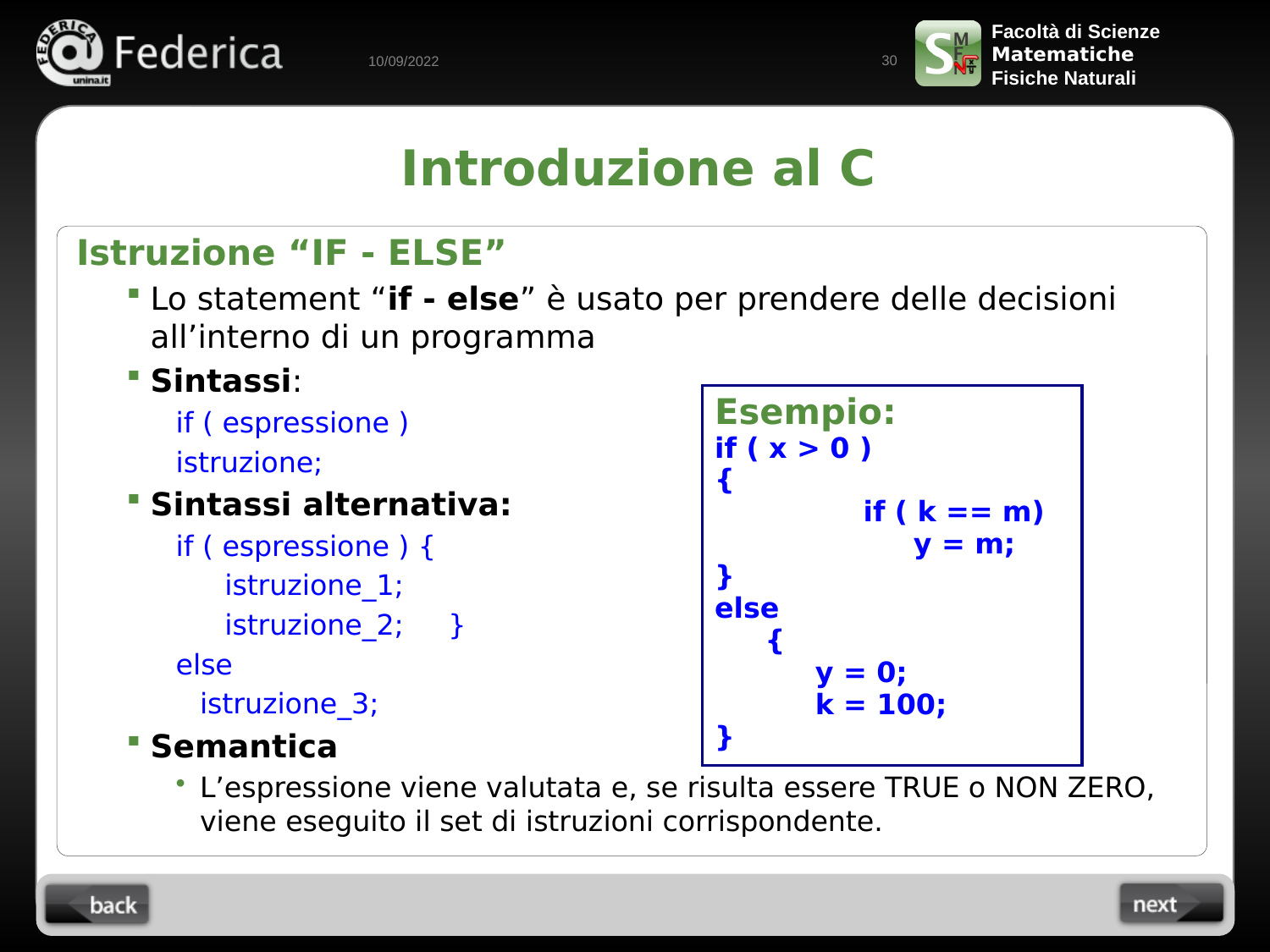

30
10/09/2022
# Introduzione al C
Istruzione “IF - ELSE”
Lo statement “if - else” è usato per prendere delle decisioni all’interno di un programma
Sintassi:
if ( espressione )
istruzione;
Sintassi alternativa:
if ( espressione ) {
istruzione_1;
istruzione_2;     }
else
	istruzione_3;
Semantica
L’espressione viene valutata e, se risulta essere TRUE o NON ZERO, viene eseguito il set di istruzioni corrispondente.

Esempio:
if ( x > 0 )
{
			if ( k == m)
				y = m;
}
else
	{
 		y = 0;
 		k = 100;
}